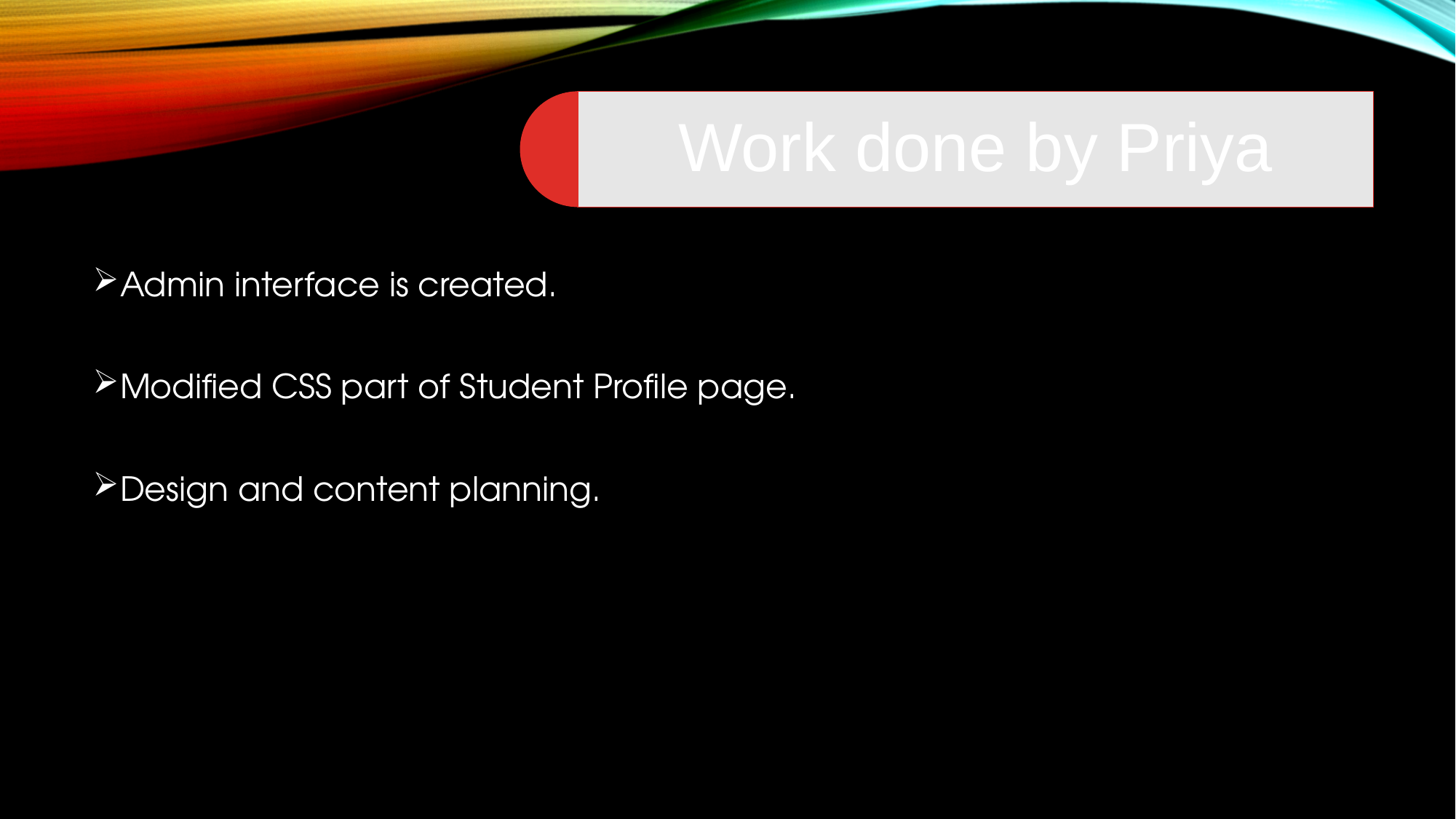

Work done by Priya
Admin interface is created.

Modified CSS part of Student Profile page.

Design and content planning.